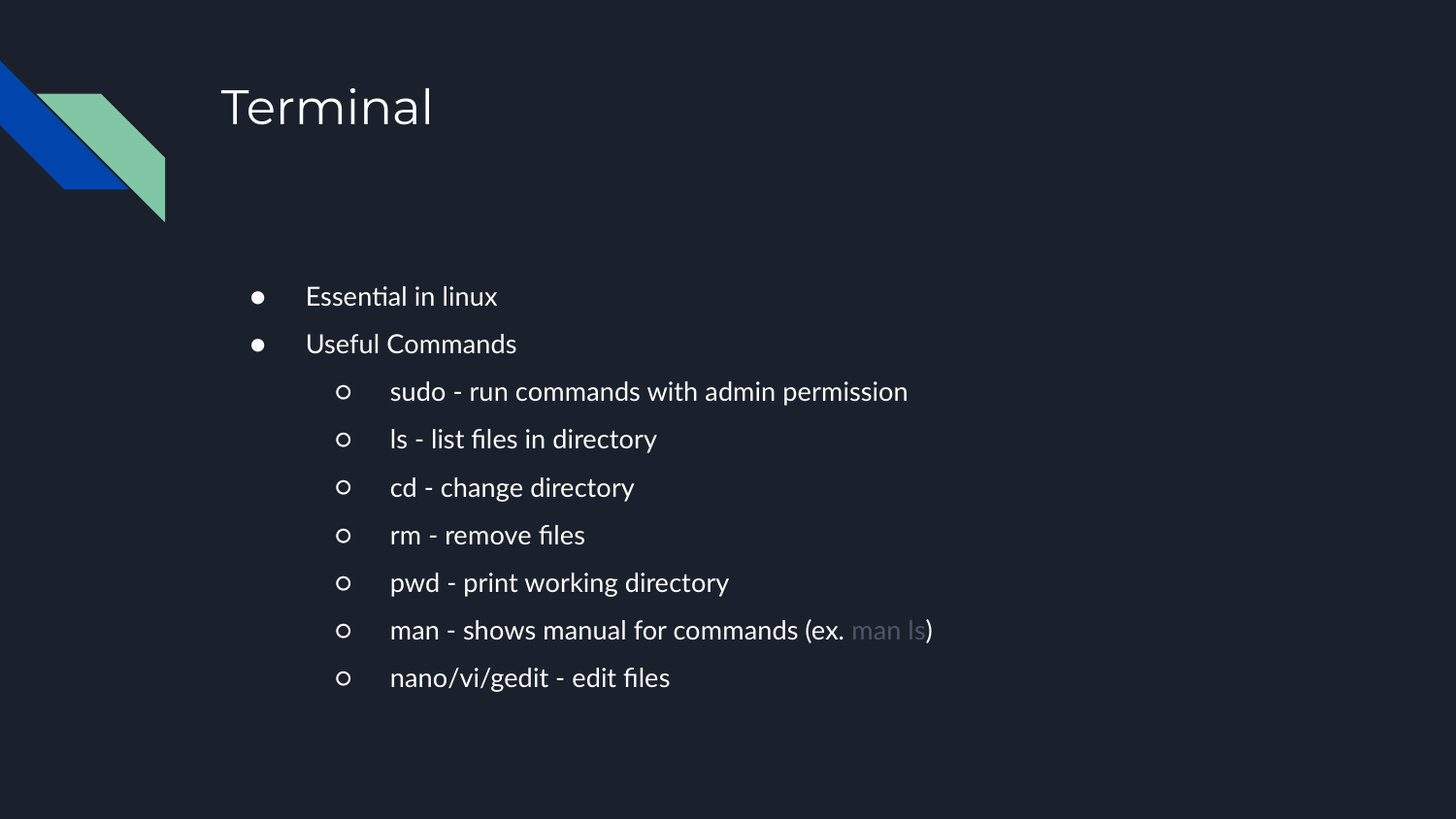

# Terminal
Essential in linux
Useful Commands
sudo - run commands with admin permission
ls - list files in directory
cd - change directory
rm - remove files
pwd - print working directory
man - shows manual for commands (ex. man ls)
nano/vi/gedit - edit files